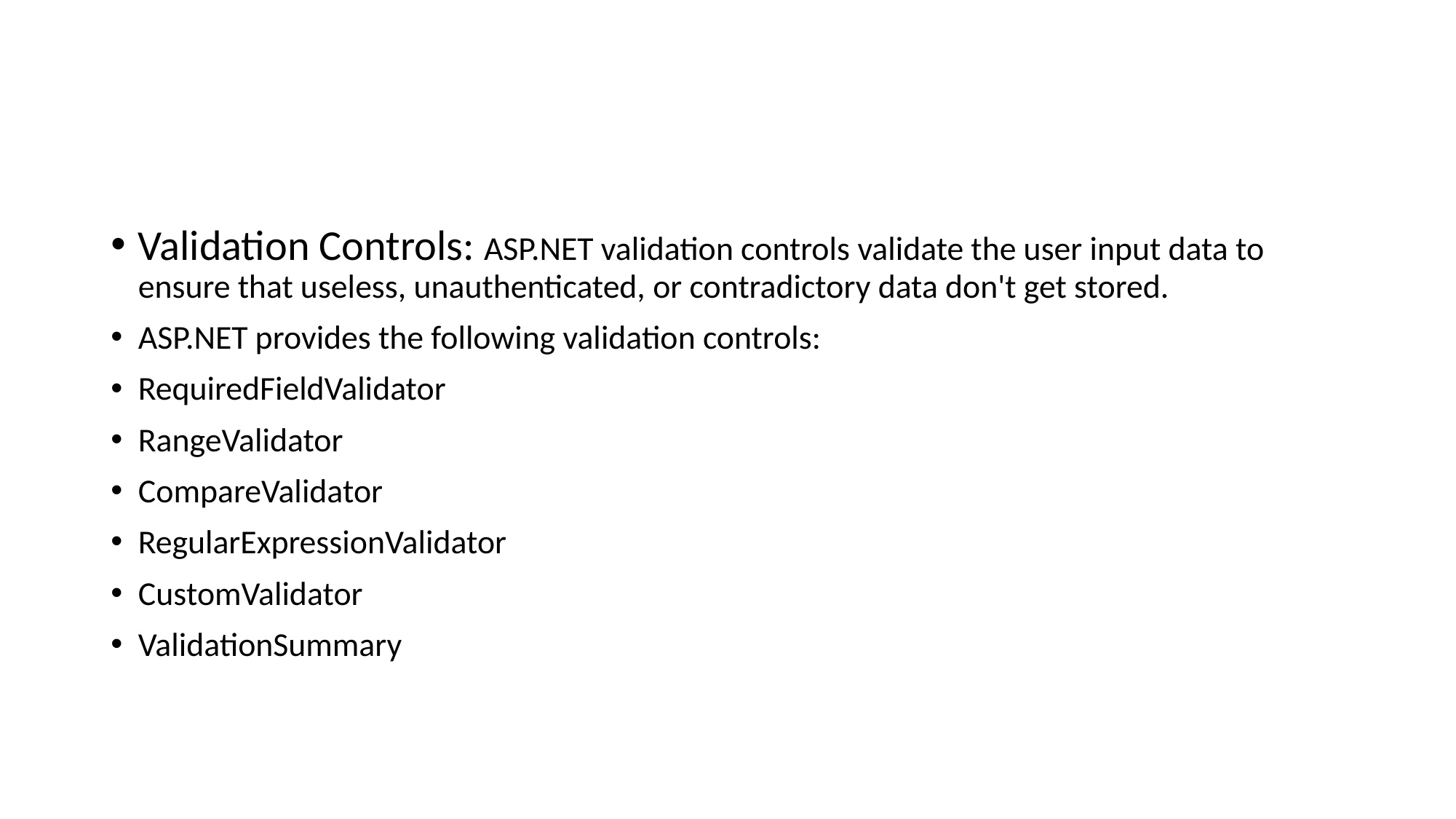

#
Validation Controls: ASP.NET validation controls validate the user input data to ensure that useless, unauthenticated, or contradictory data don't get stored.
ASP.NET provides the following validation controls:
RequiredFieldValidator
RangeValidator
CompareValidator
RegularExpressionValidator
CustomValidator
ValidationSummary